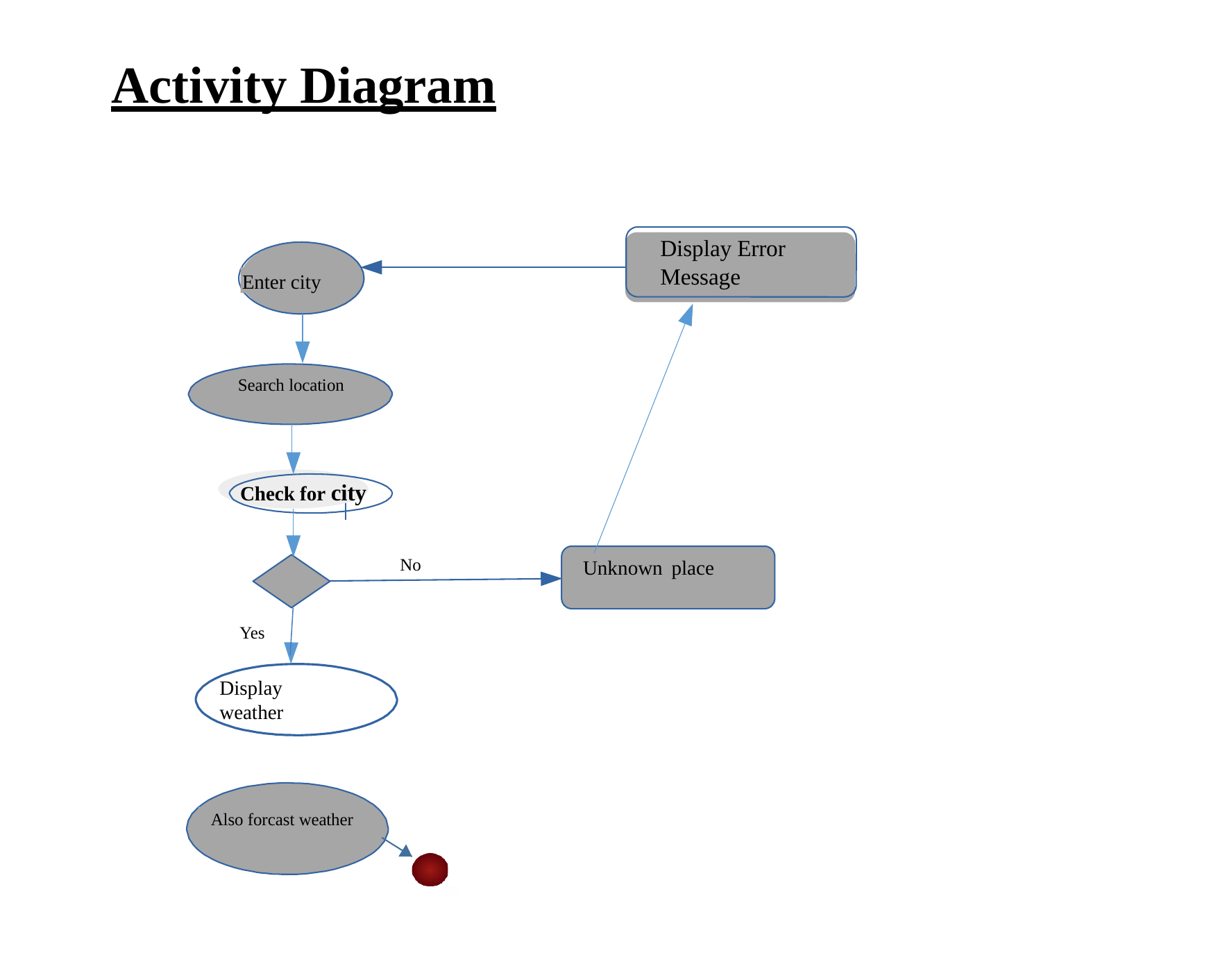

# Activity Diagram

Display Error Message

Enter city

Search location

Check for city

No

Unknown place

Yes

Display weather

Also forcast weather